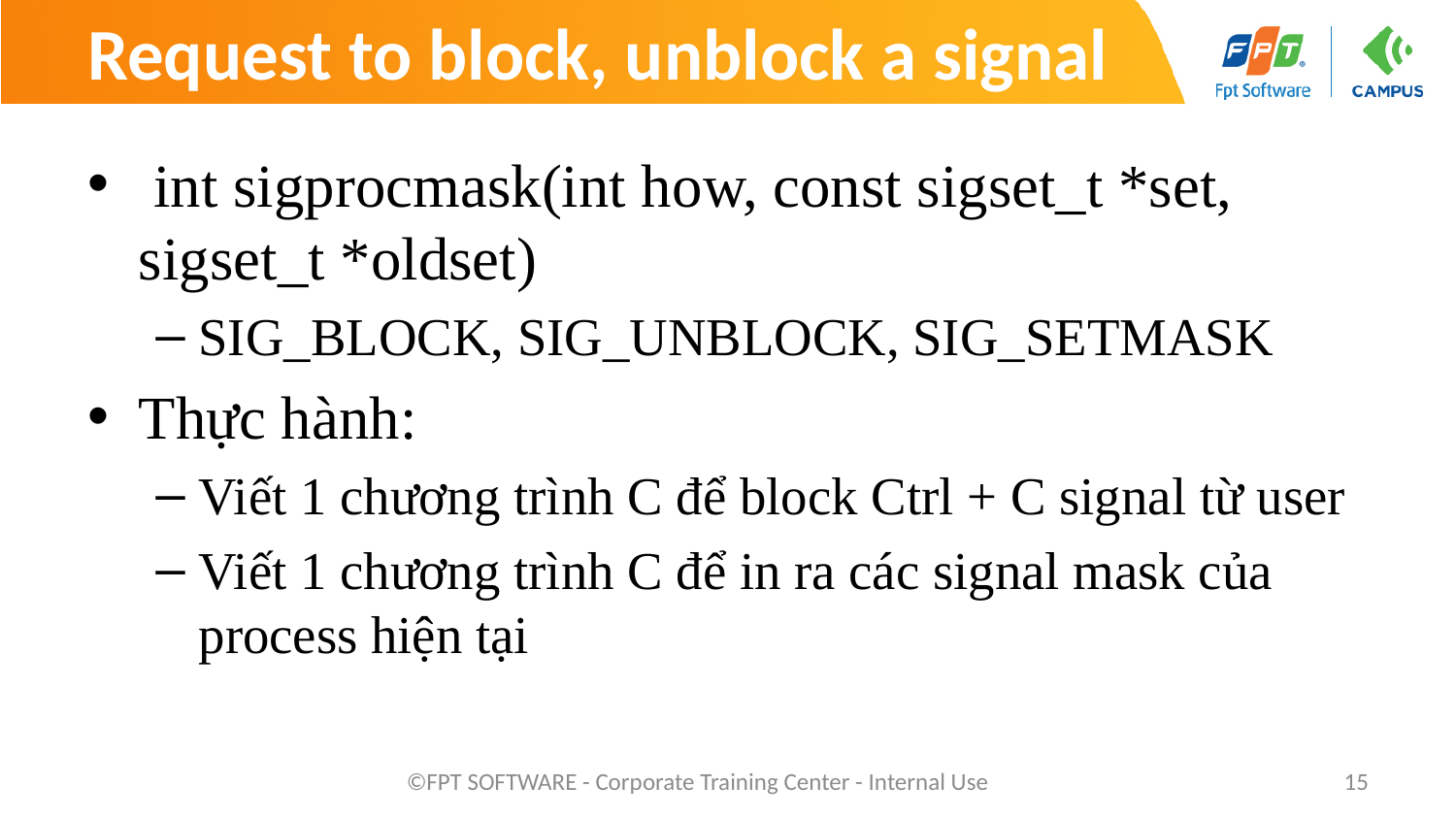

# Request to block, unblock a signal
 int sigprocmask(int how, const sigset_t *set, sigset_t *oldset)
SIG_BLOCK, SIG_UNBLOCK, SIG_SETMASK
Thực hành:
Viết 1 chương trình C để block Ctrl + C signal từ user
Viết 1 chương trình C để in ra các signal mask của process hiện tại
©FPT SOFTWARE - Corporate Training Center - Internal Use
15